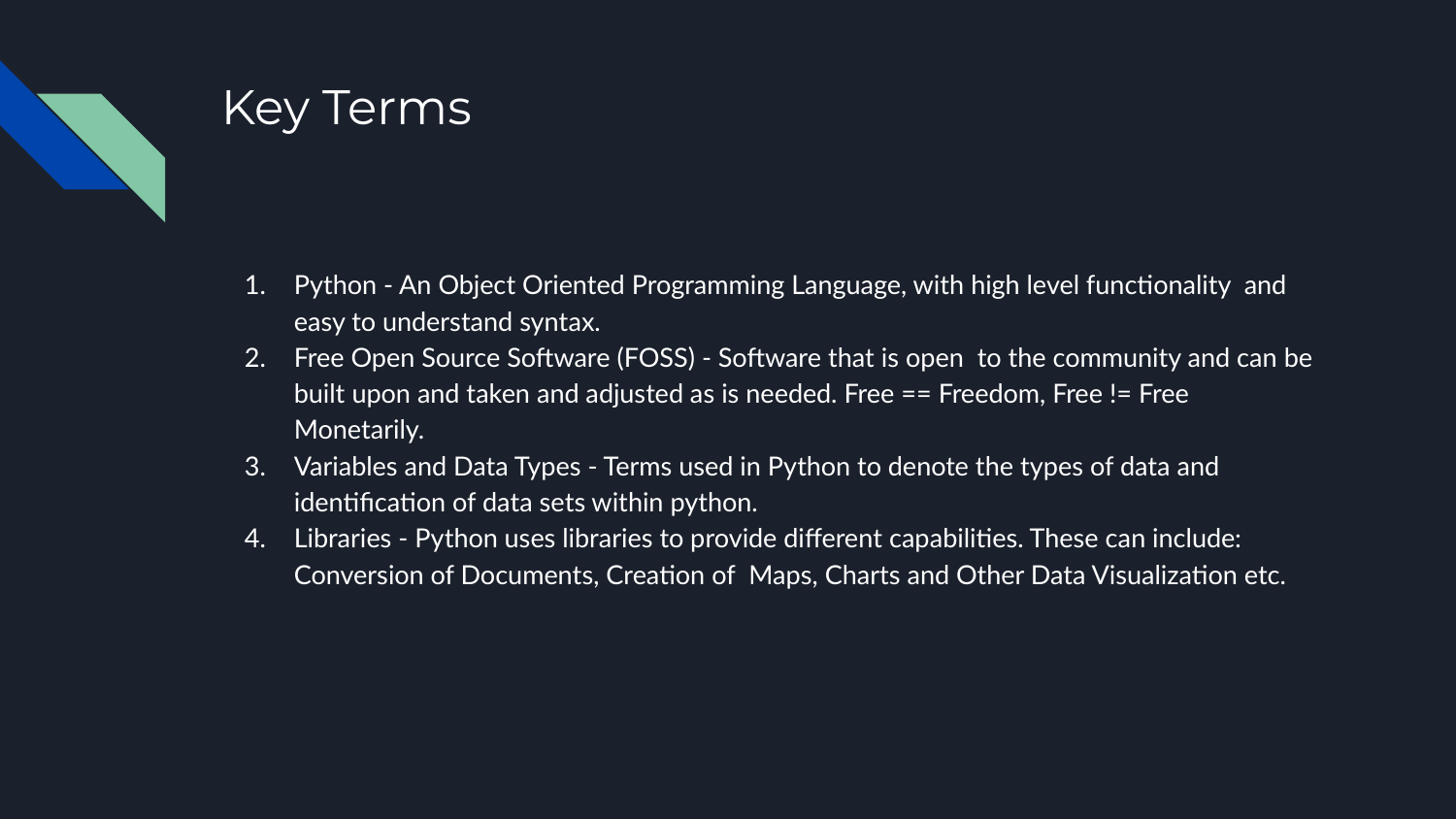

# Key Terms
Python - An Object Oriented Programming Language, with high level functionality  and easy to understand syntax.
Free Open Source Software (FOSS) - Software that is open  to the community and can be built upon and taken and adjusted as is needed. Free == Freedom, Free != Free Monetarily.
Variables and Data Types - Terms used in Python to denote the types of data and identification of data sets within python.
Libraries - Python uses libraries to provide different capabilities. These can include: Conversion of Documents, Creation of  Maps, Charts and Other Data Visualization etc.